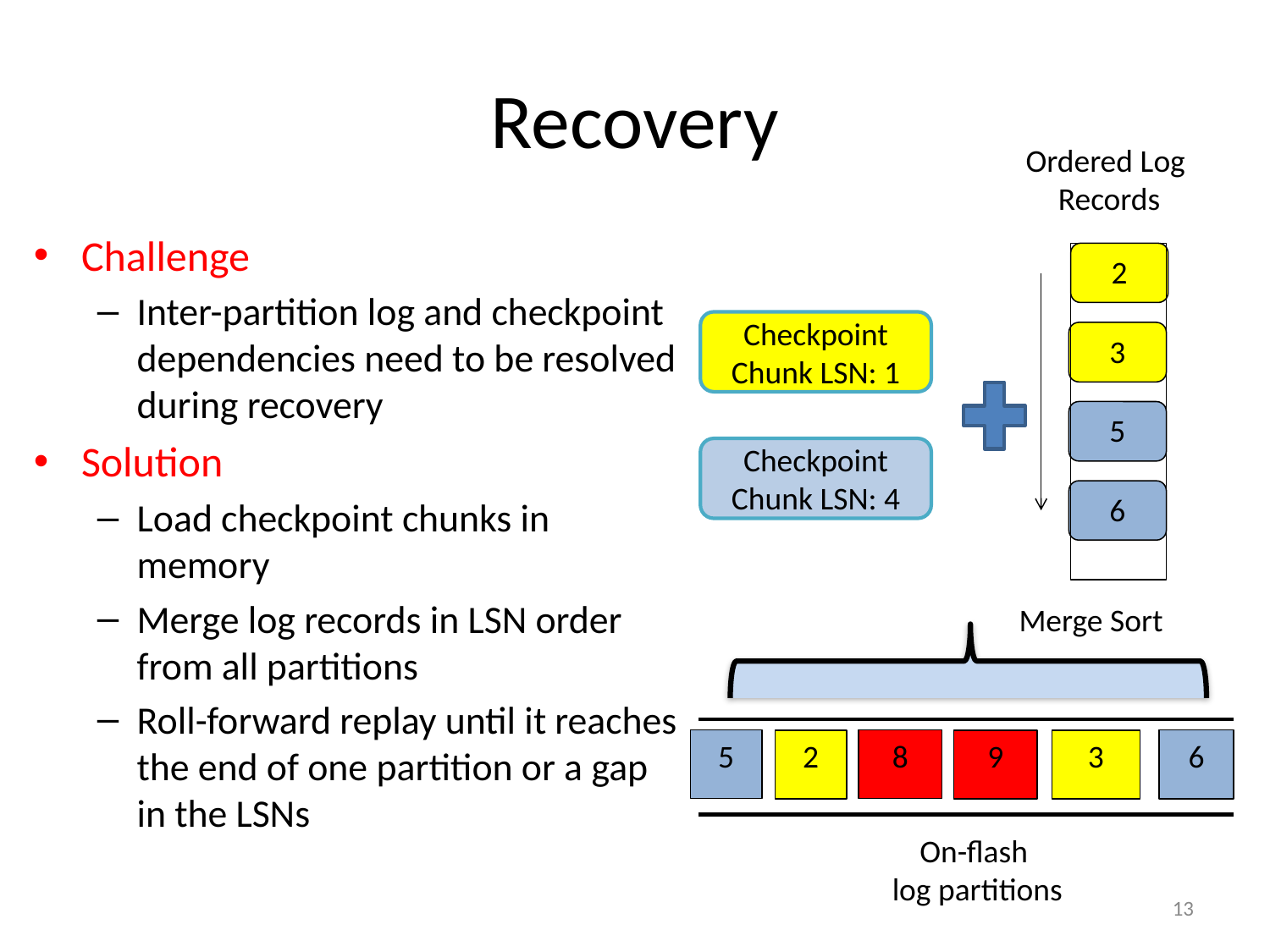

Recovery
Ordered Log
Records

Merge Sort
Challenge
Inter-partition log and checkpoint dependencies need to be resolved during recovery
Solution
Load checkpoint chunks in memory
Merge log records in LSN order from all partitions
Roll-forward replay until it reaches the end of one partition or a gap in the LSNs
2
Checkpoint
Chunk LSN: 1
3

5
Checkpoint
Chunk LSN: 4
6
5
8
6
2
9
3
On-flash
log partitions
13